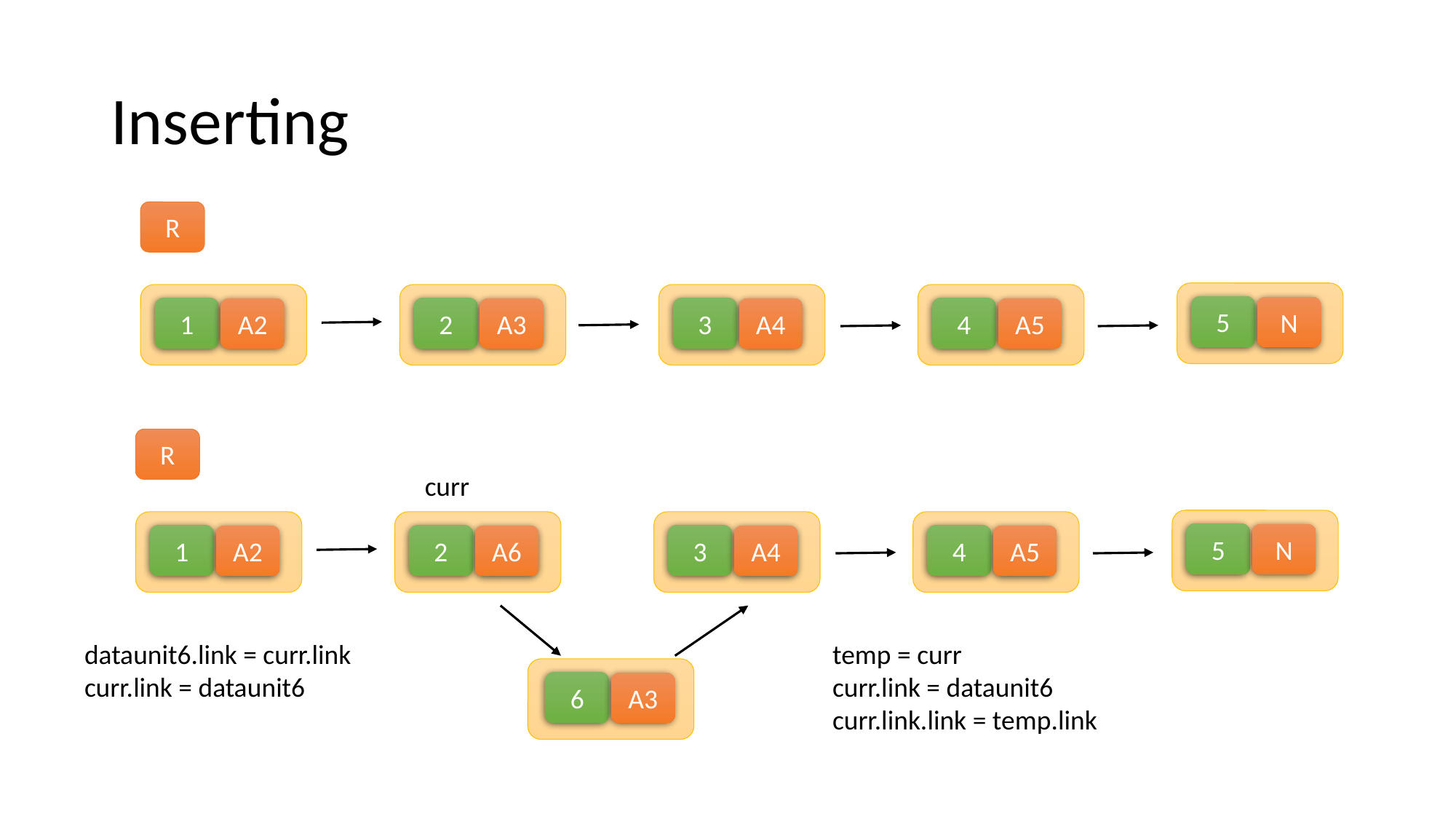

# Inserting
R

5
N
1
2
3
4
A2
A3
A4
A5
R
curr

5
N
1
2
3
4
A2
A6
A4
A5
dataunit6.link = curr.link
curr.link = dataunit6
temp = curr
curr.link = dataunit6
curr.link.link = temp.link

6
A3